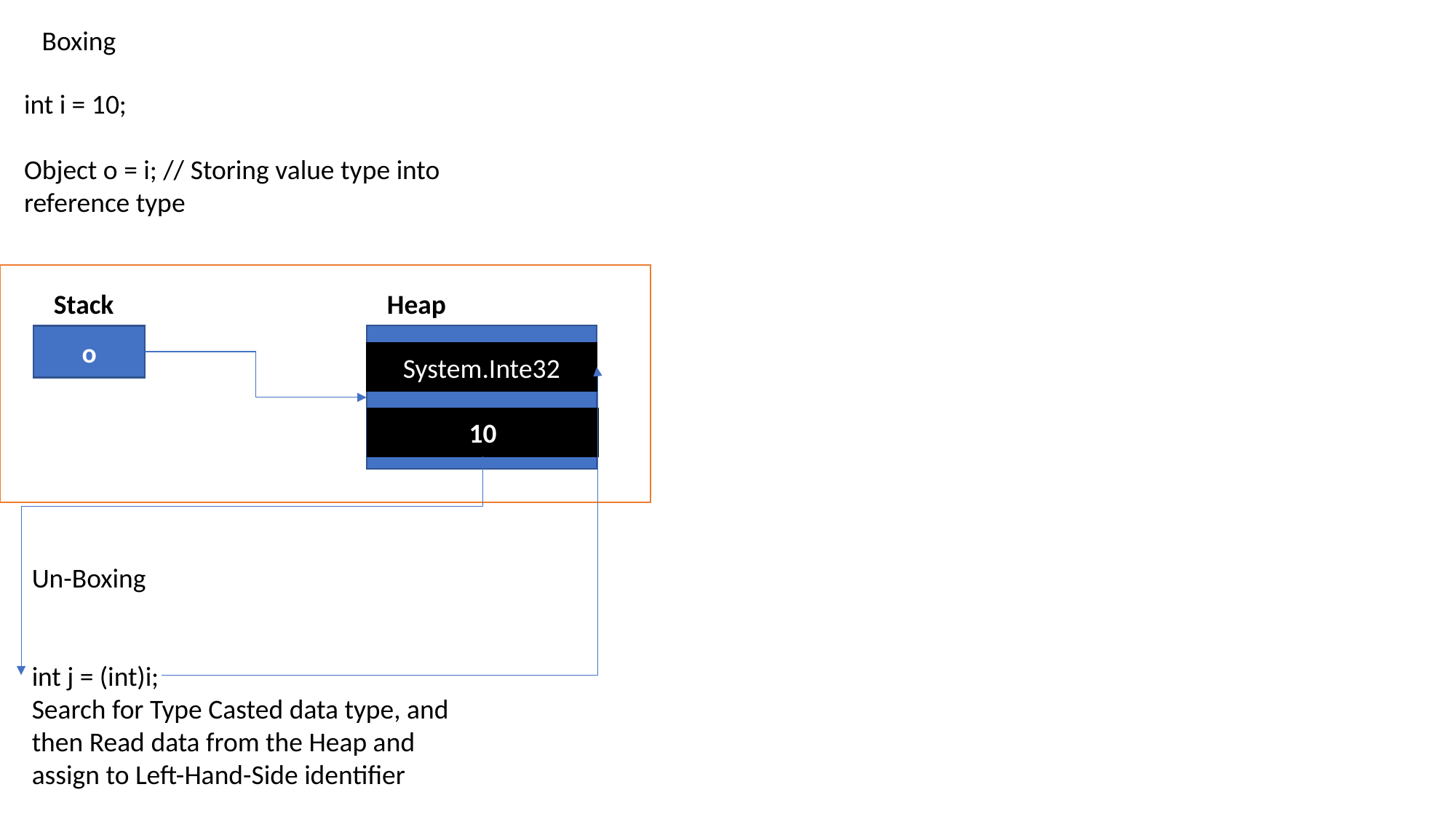

Boxing
int i = 10;

Object o = i; // Storing value type into reference type

Stack
Heap

o
System.Inte32
10
Un-Boxing

int j = (int)i;
Search for Type Casted data type, and then Read data from the Heap and assign to Left-Hand-Side identifier